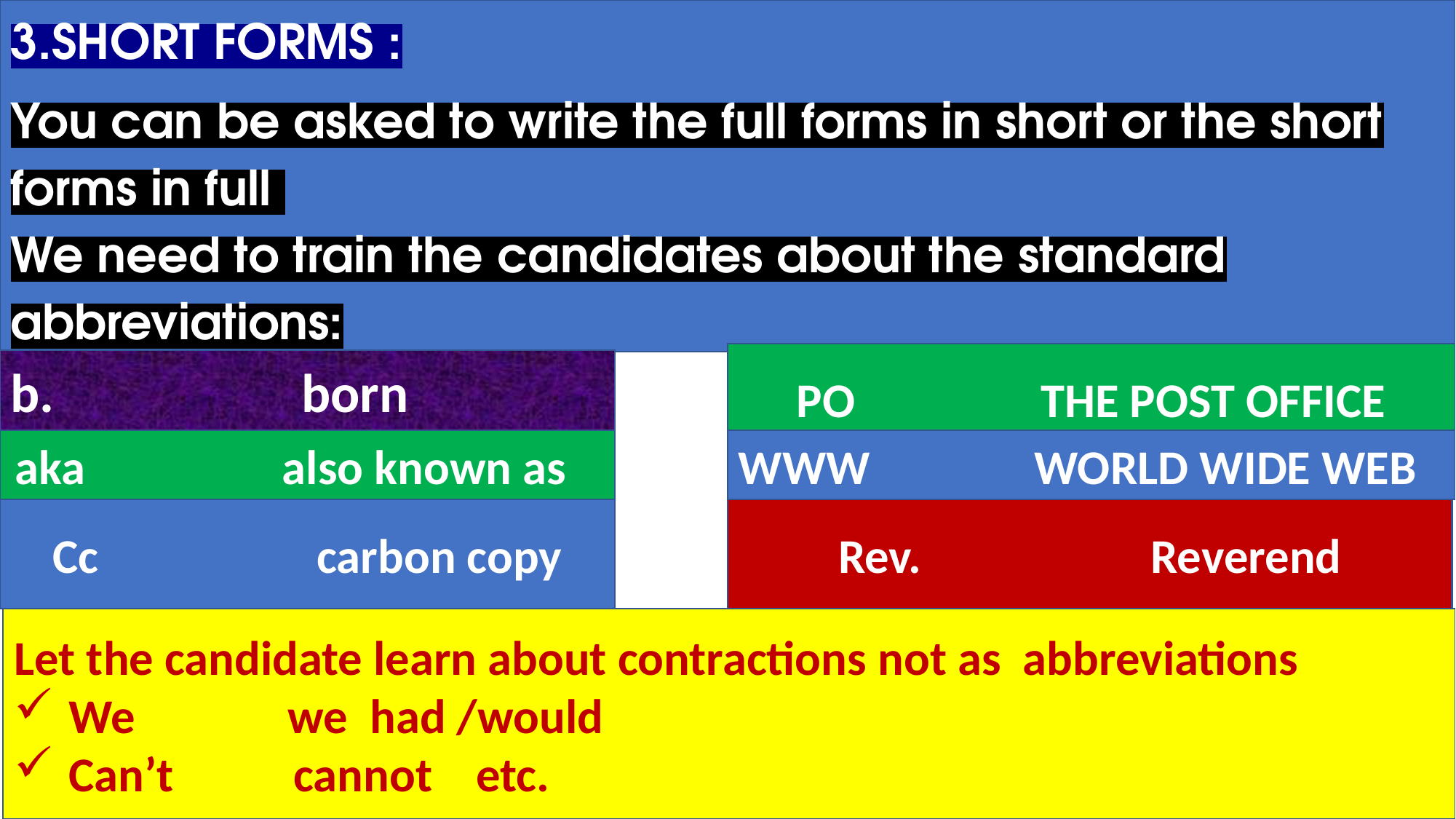

SHORT FORMS :
You can be asked to write the full forms in short or the short forms in full
We need to train the candidates about the standard abbreviations:
PO                 THE POST OFFICE
b.                    born
aka                  also known as
WWW               WORLD WIDE WEB
Cc                    carbon copy
Rev.                     Reverend
Let the candidate learn about contractions not as  abbreviations
We              we  had /would
Can’t           cannot    etc.